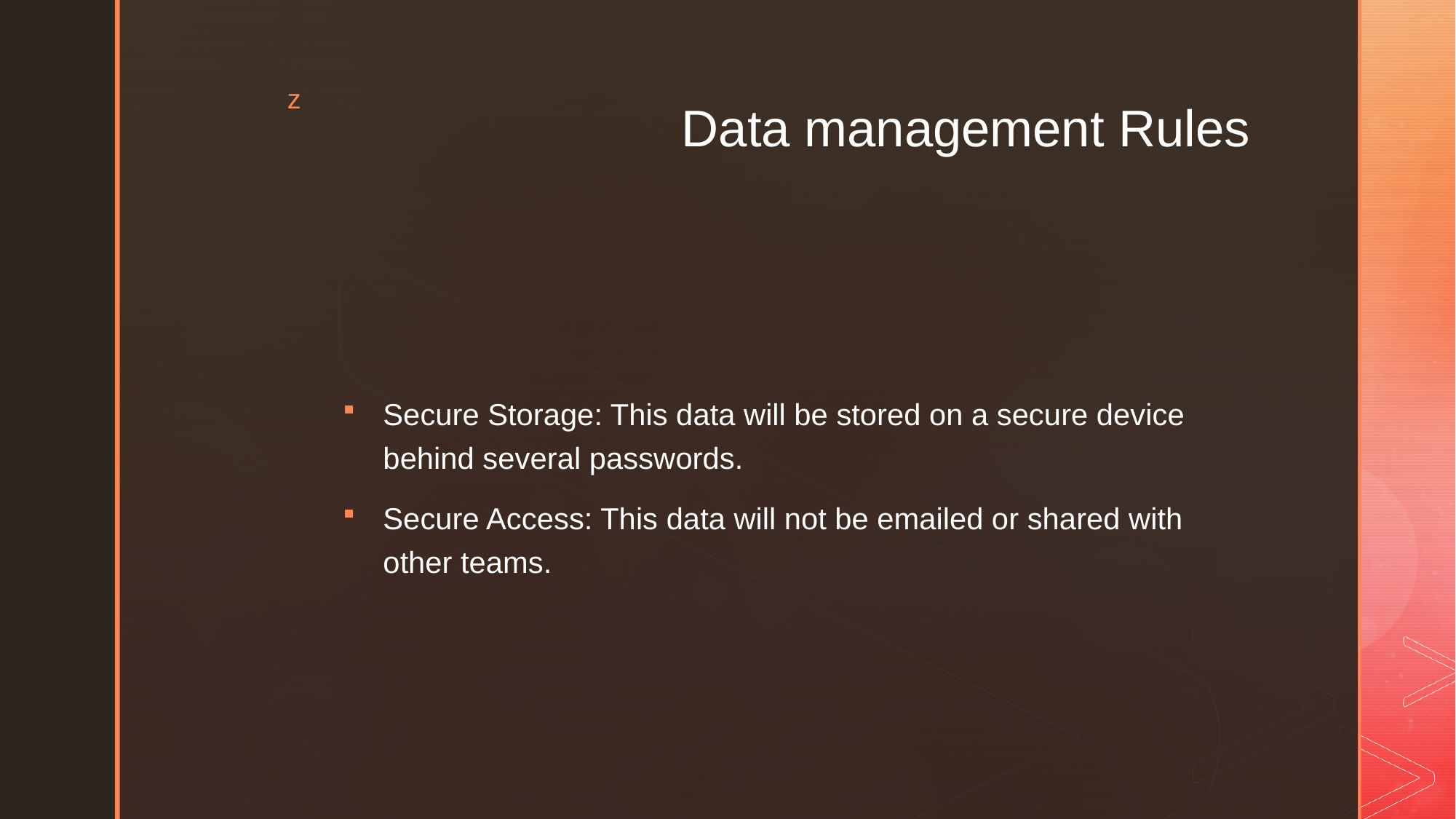

# Data management Rules
Secure Storage: This data will be stored on a secure device behind several passwords.
Secure Access: This data will not be emailed or shared with other teams.